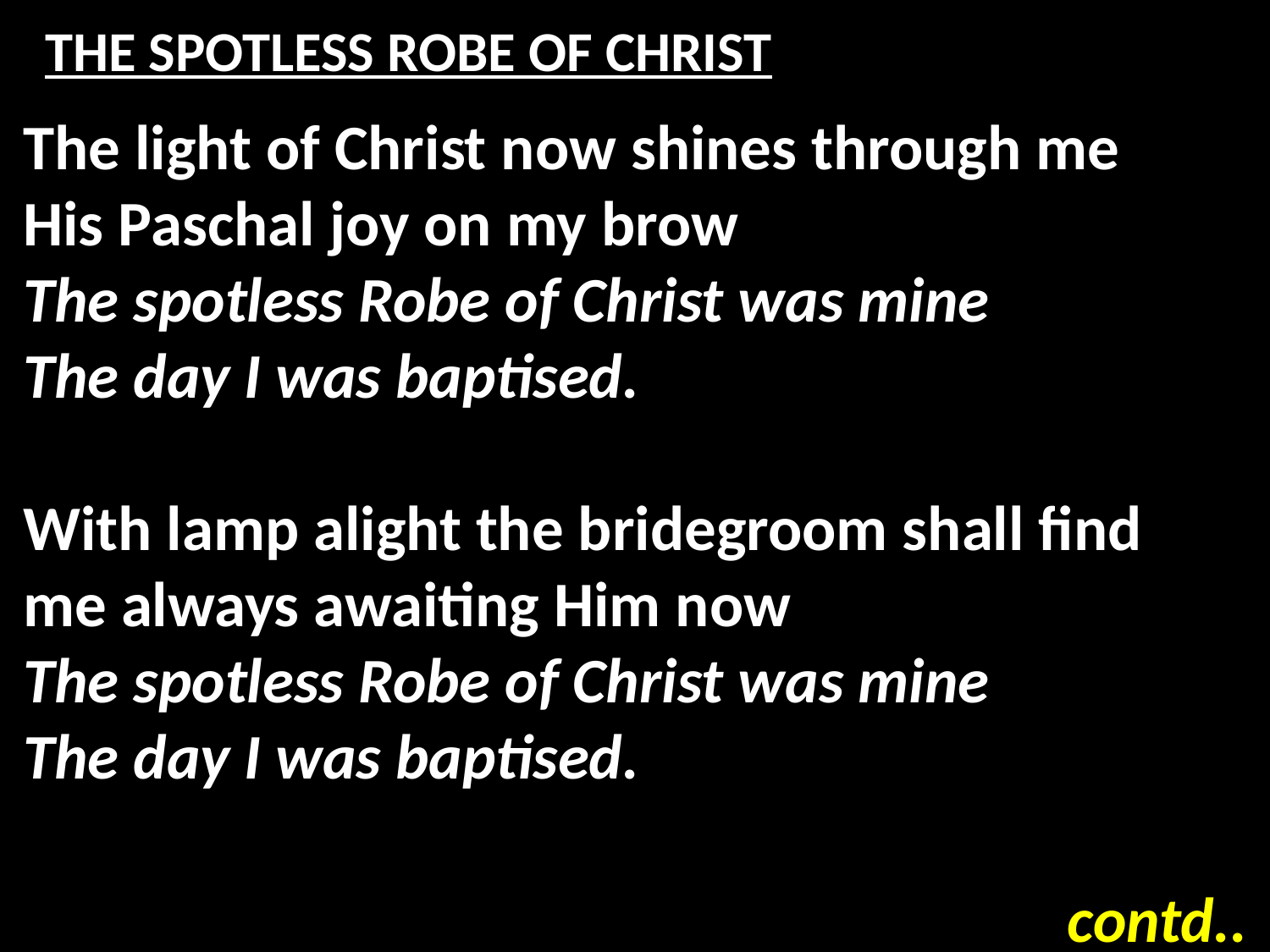

# THE SPOTLESS ROBE OF CHRIST
The light of Christ now shines through me
His Paschal joy on my brow
The spotless Robe of Christ was mine
The day I was baptised.

With lamp alight the bridegroom shall find
me always awaiting Him now
The spotless Robe of Christ was mine
The day I was baptised.
contd..